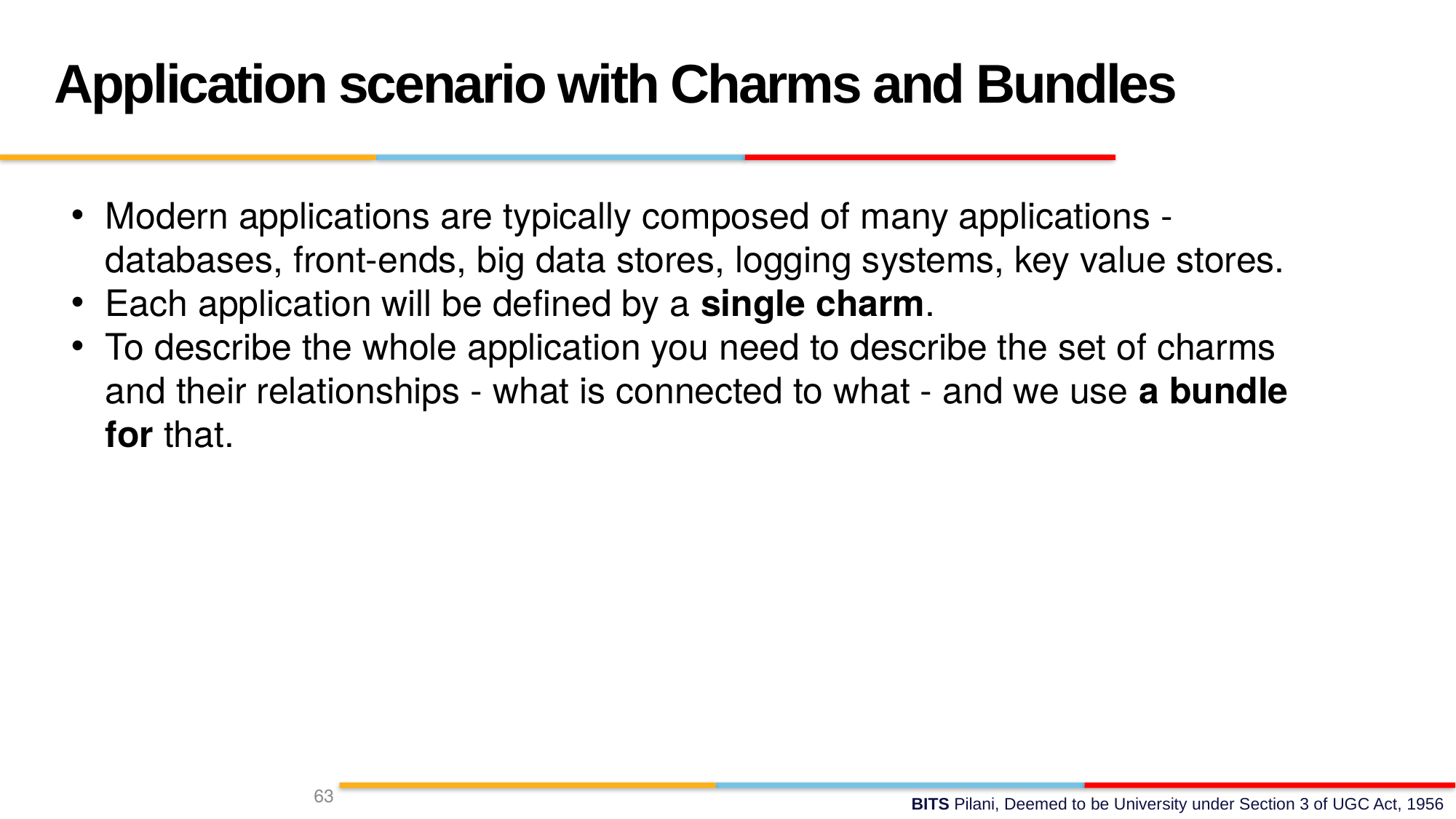

Application scenario with Charms and Bundles
Modern applications are typically composed of many applications - databases, front-ends, big data stores, logging systems, key value stores.
Each application will be defined by a single charm.
To describe the whole application you need to describe the set of charms and their relationships - what is connected to what - and we use a bundle for that.
63